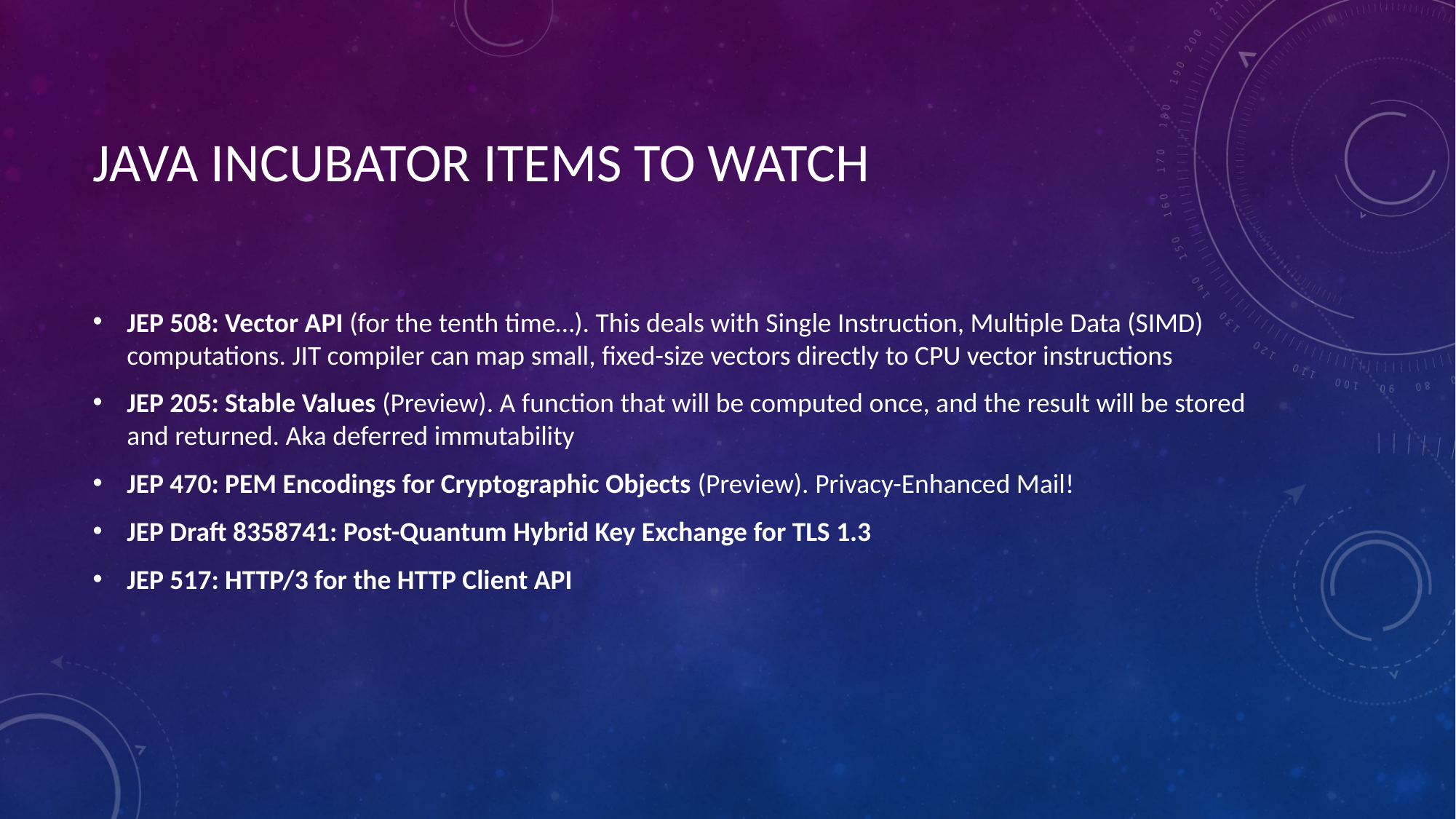

# Java Incubator Items to Watch
JEP 508: Vector API (for the tenth time…). This deals with Single Instruction, Multiple Data (SIMD) computations. JIT compiler can map small, fixed-size vectors directly to CPU vector instructions
JEP 205: Stable Values (Preview). A function that will be computed once, and the result will be stored and returned. Aka deferred immutability
JEP 470: PEM Encodings for Cryptographic Objects (Preview). Privacy-Enhanced Mail!
JEP Draft 8358741: Post-Quantum Hybrid Key Exchange for TLS 1.3
JEP 517: HTTP/3 for the HTTP Client API